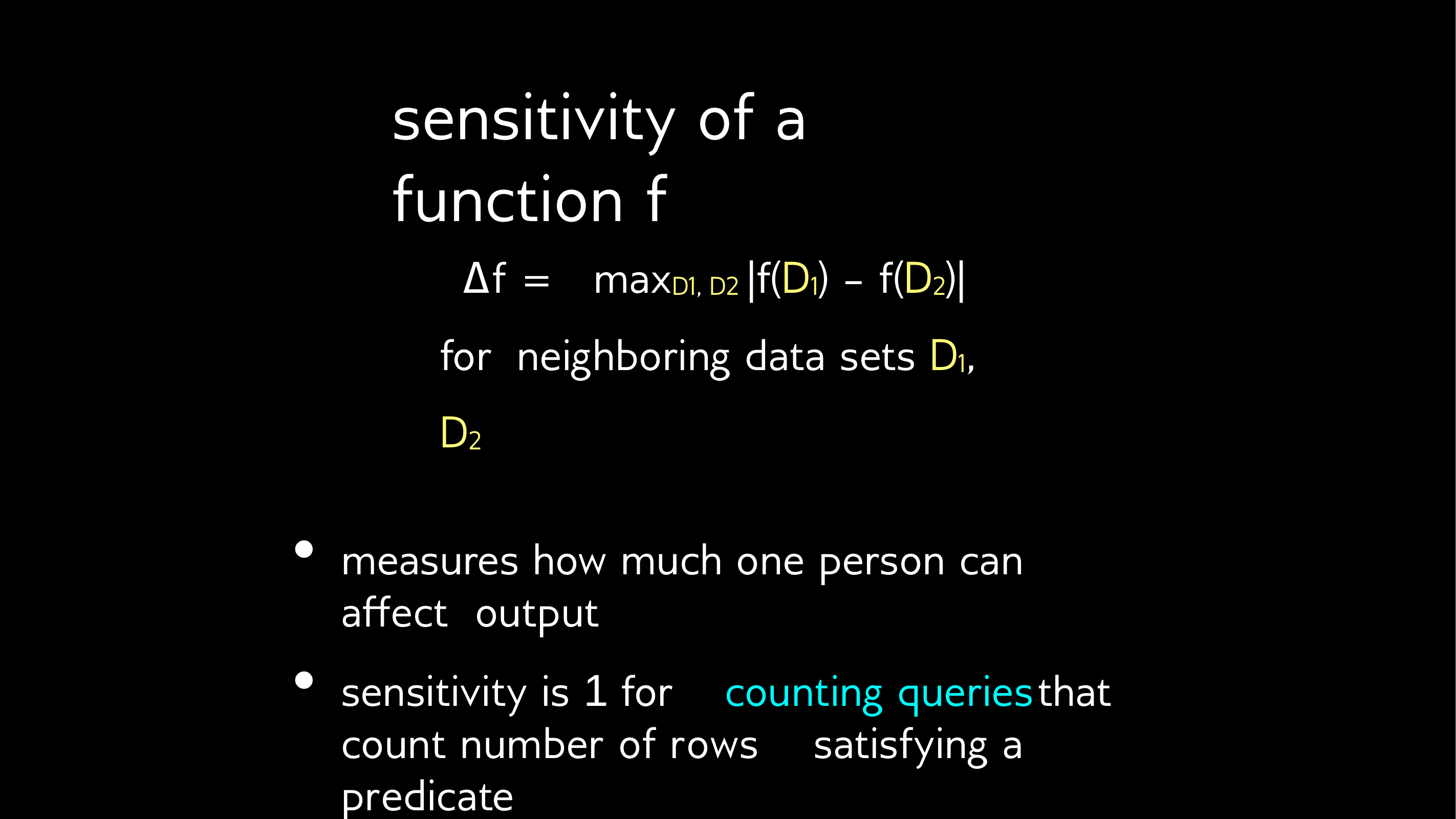

# sensitivity of a	function f
∆f =	maxD1, D2	|f(D1) – f(D2)|  for	neighboring data sets D1, D2

measures how much one person can affect  output
sensitivity is 1 for	counting queries	that  count number of rows	satisfying a	predicate